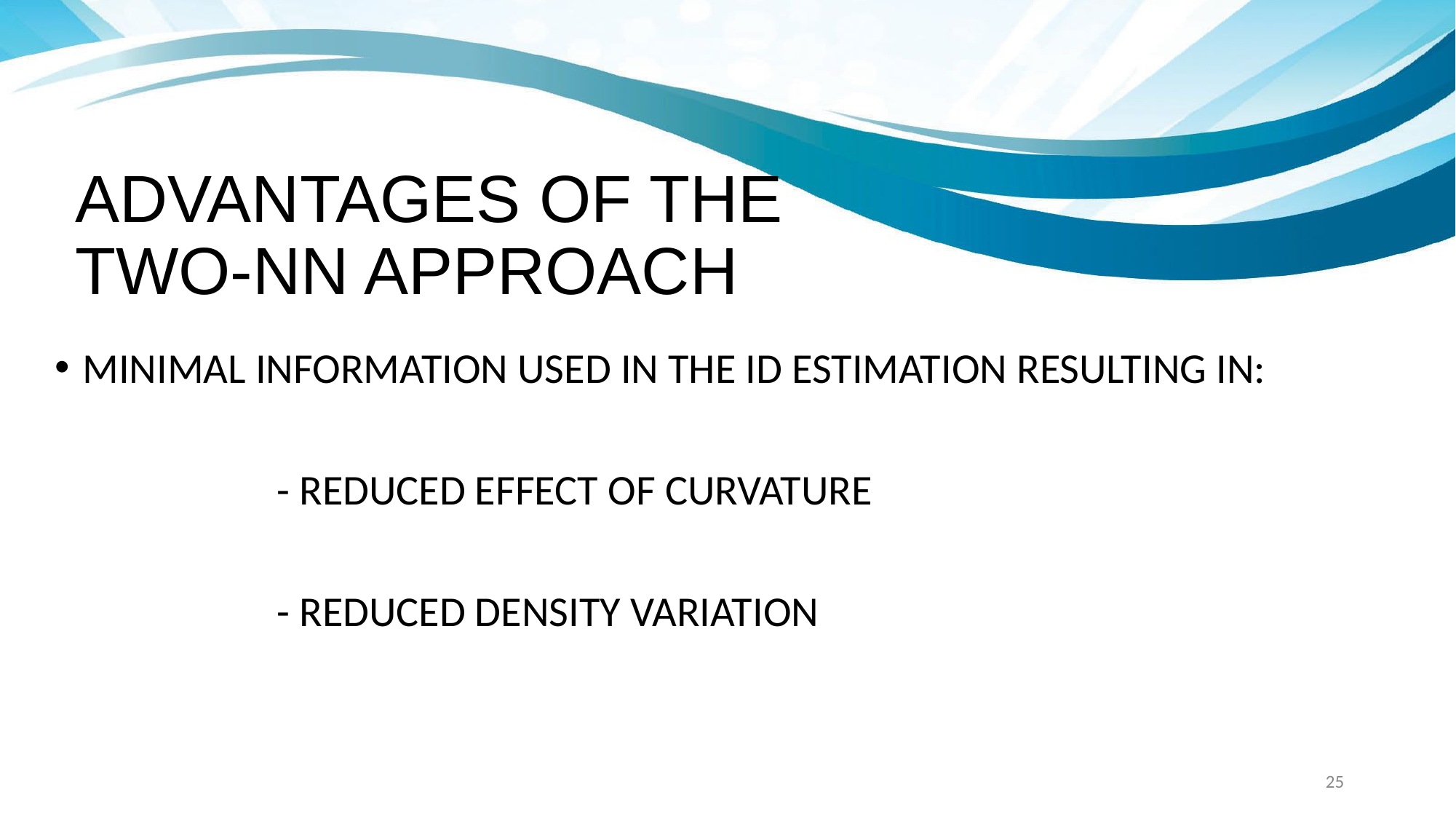

# ADVANTAGES OF THE TWO-NN APPROACH
MINIMAL INFORMATION USED IN THE ID ESTIMATION RESULTING IN:

                       - REDUCED EFFECT OF CURVATURE

                       - REDUCED DENSITY VARIATION
25